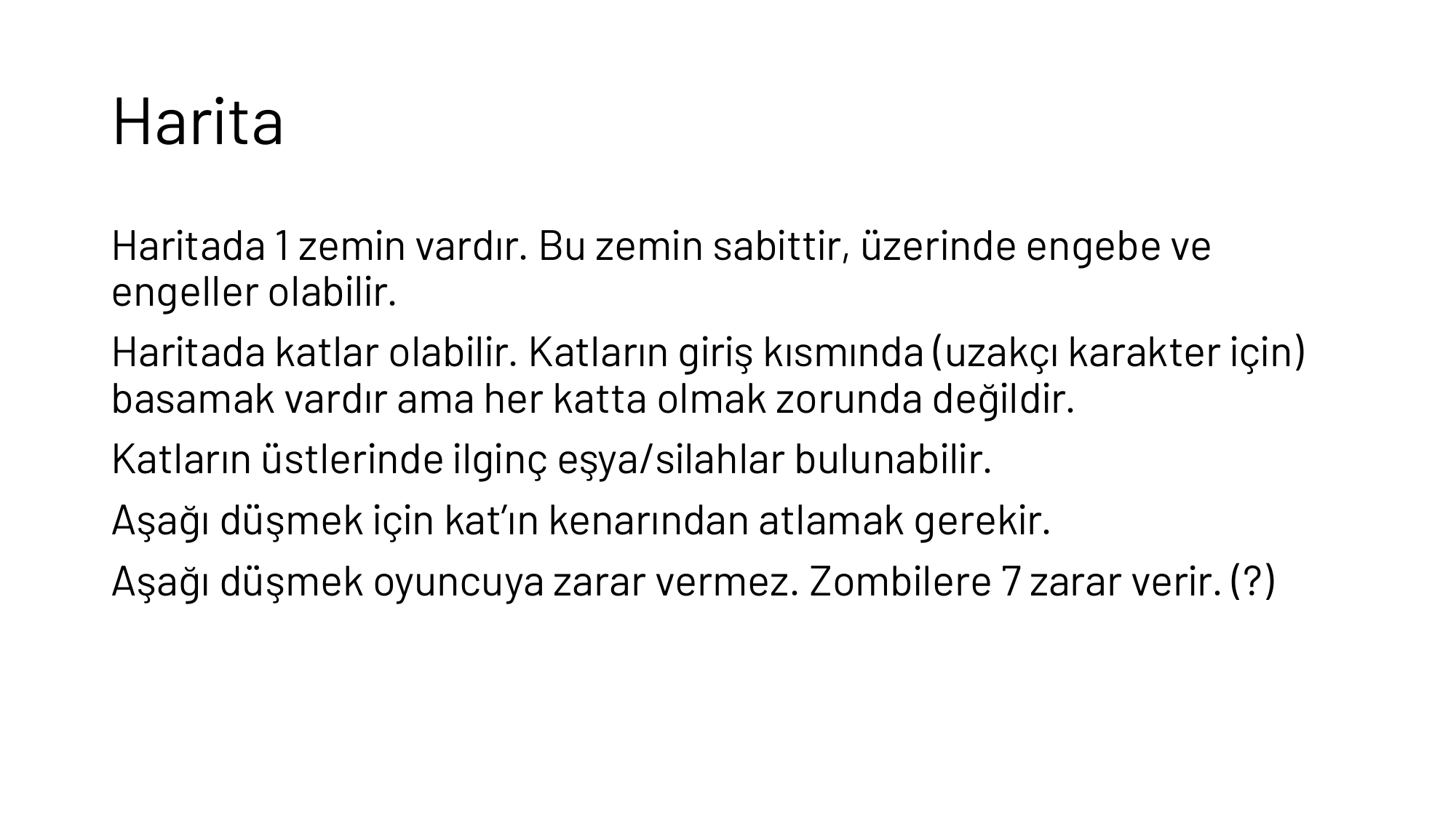

# Harita
Haritada 1 zemin vardır. Bu zemin sabittir, üzerinde engebe ve engeller olabilir.
Haritada katlar olabilir. Katların giriş kısmında (uzakçı karakter için) basamak vardır ama her katta olmak zorunda değildir.
Katların üstlerinde ilginç eşya/silahlar bulunabilir.
Aşağı düşmek için kat’ın kenarından atlamak gerekir.
Aşağı düşmek oyuncuya zarar vermez. Zombilere 7 zarar verir. (?)